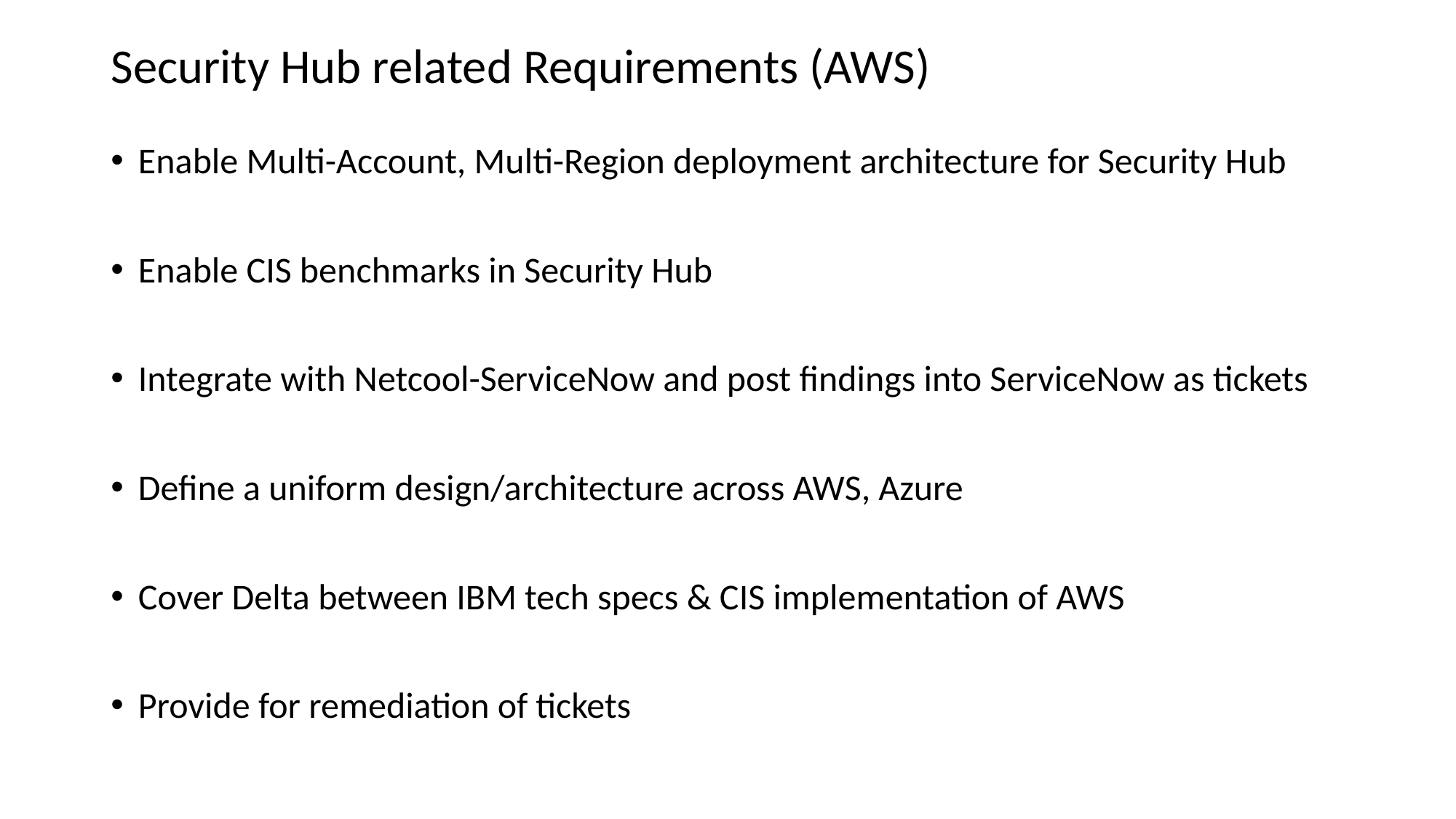

# Security Hub related Requirements (AWS)
Enable Multi-Account, Multi-Region deployment architecture for Security Hub

Enable CIS benchmarks in Security Hub

Integrate with Netcool-ServiceNow and post findings into ServiceNow as tickets

Define a uniform design/architecture across AWS, Azure

Cover Delta between IBM tech specs & CIS implementation of AWS

Provide for remediation of tickets